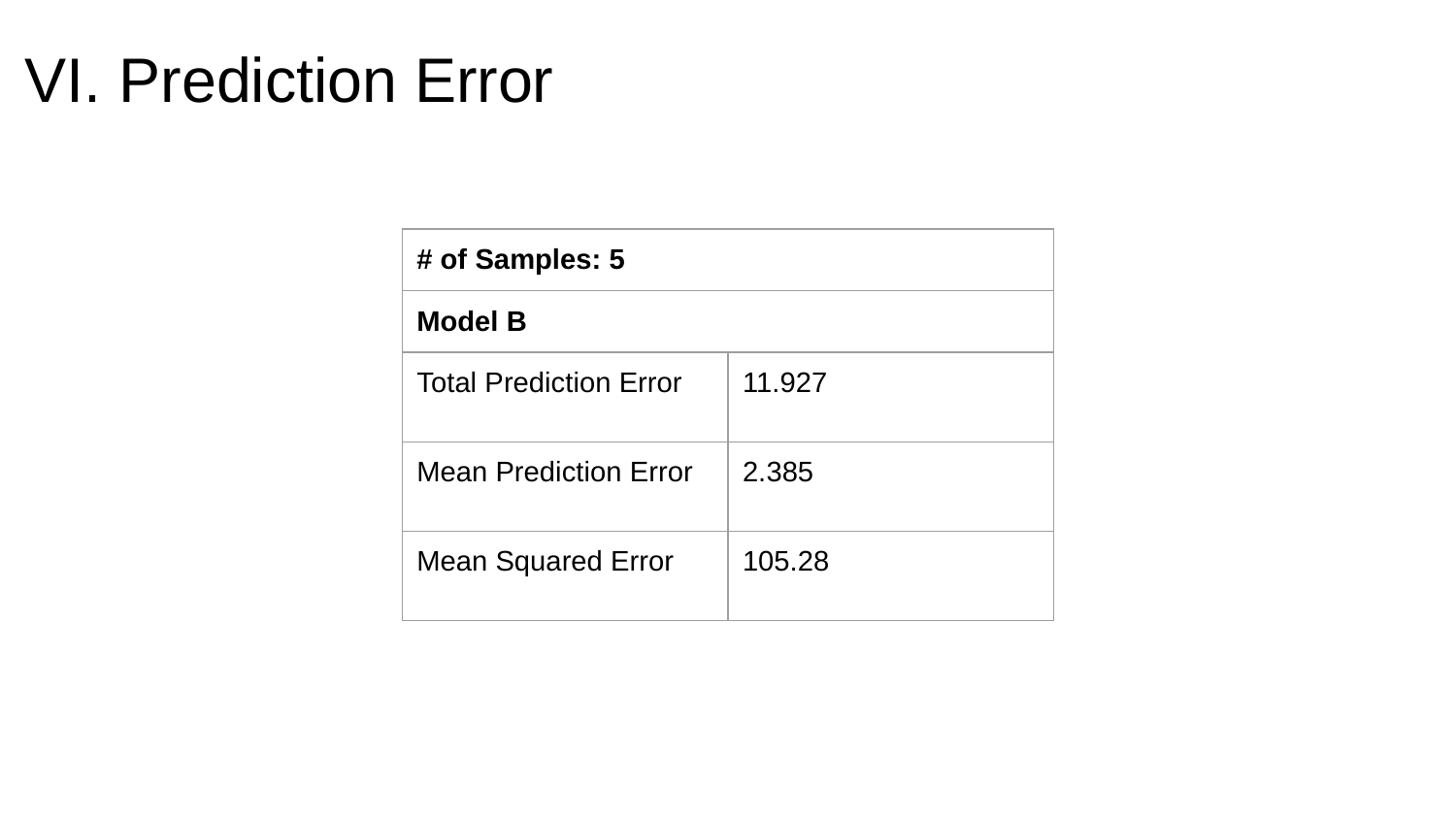

VI. Prediction Error

| # of Samples: 5 |  |
| --- | --- |
| Model B |  |
| Total Prediction Error | 11.927 |
| Mean Prediction Error | 2.385 |
| Mean Squared Error | 105.28 |